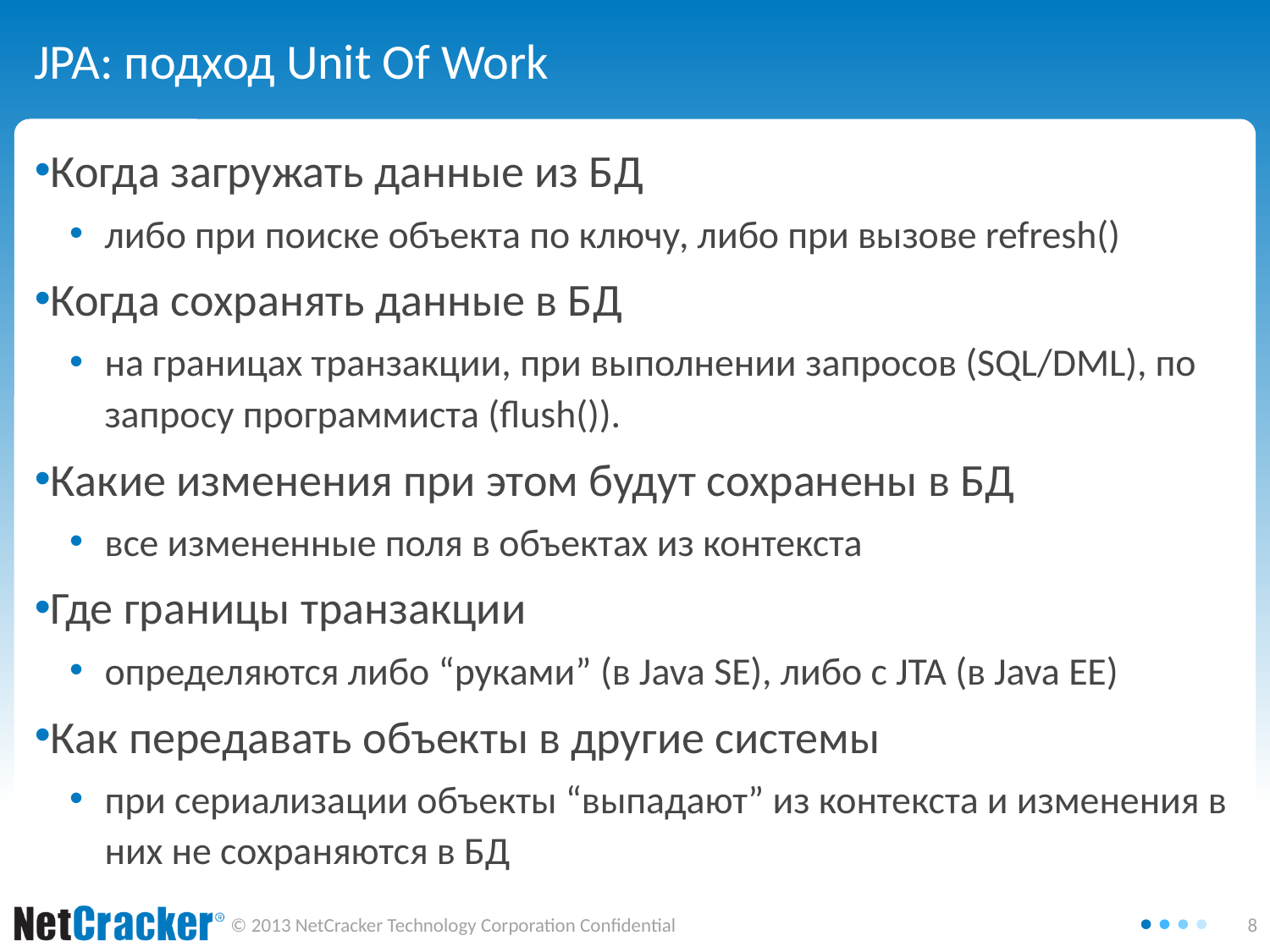

JPA: подход Unit Of Work
Когда загружать данные из БД
либо при поиске объекта по ключу, либо при вызове refresh()
Когда сохранять данные в БД
на границах транзакции, при выполнении запросов (SQL/DML), по запросу программиста (flush()).
Какие изменения при этом будут сохранены в БД
все измененные поля в объектах из контекста
Где границы транзакции
определяются либо “руками” (в Java SE), либо с JTA (в Java EE)
Как передавать объекты в другие системы
при сериализации объекты “выпадают” из контекста и изменения в них не сохраняются в БД